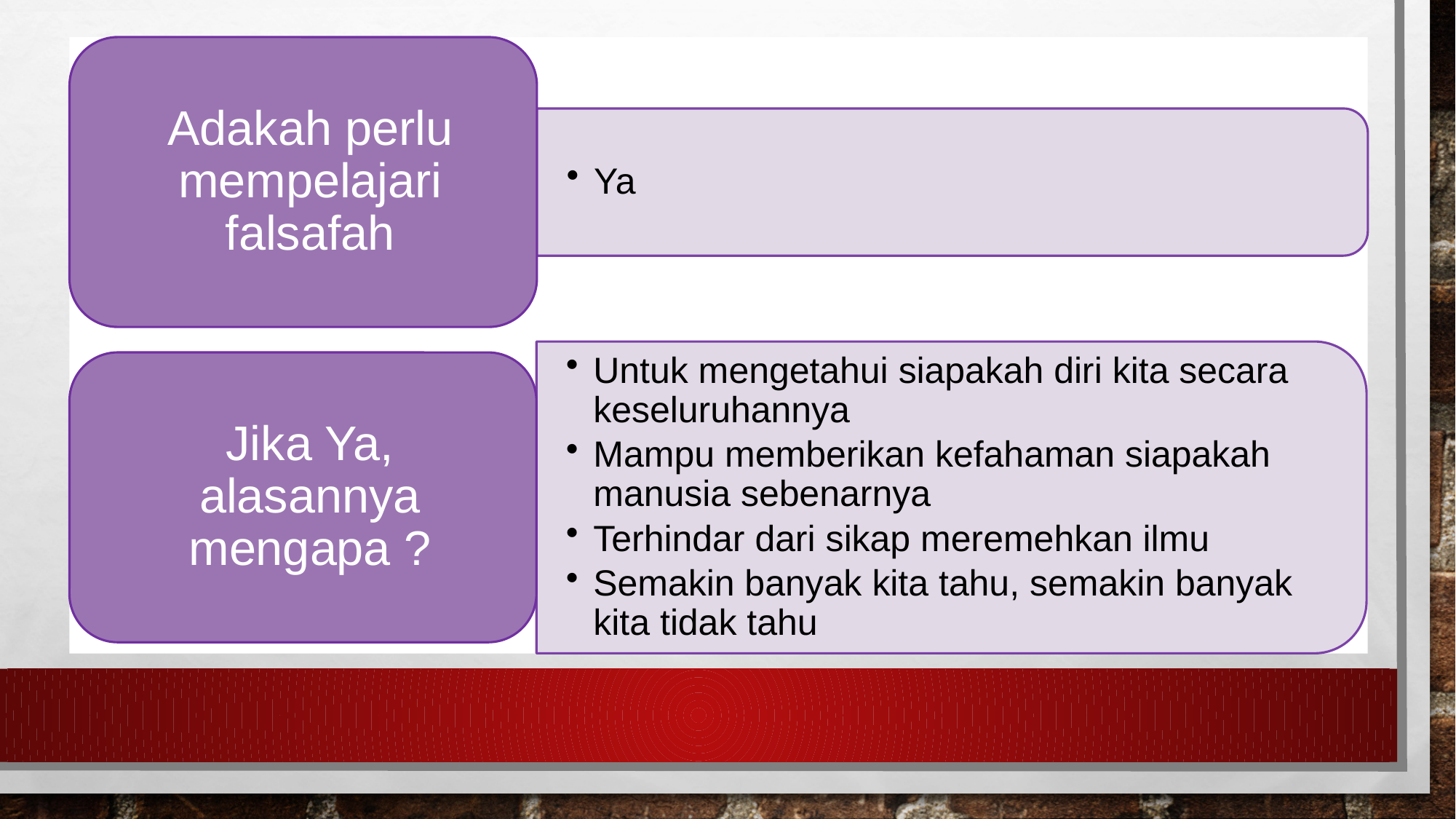

Ya
Adakah perlu mempelajari falsafah
Untuk mengetahui siapakah diri kita secara keseluruhannya
Mampu memberikan kefahaman siapakah manusia sebenarnya
Terhindar dari sikap meremehkan ilmu
Semakin banyak kita tahu, semakin banyak kita tidak tahu
Jika Ya, alasannya mengapa ?